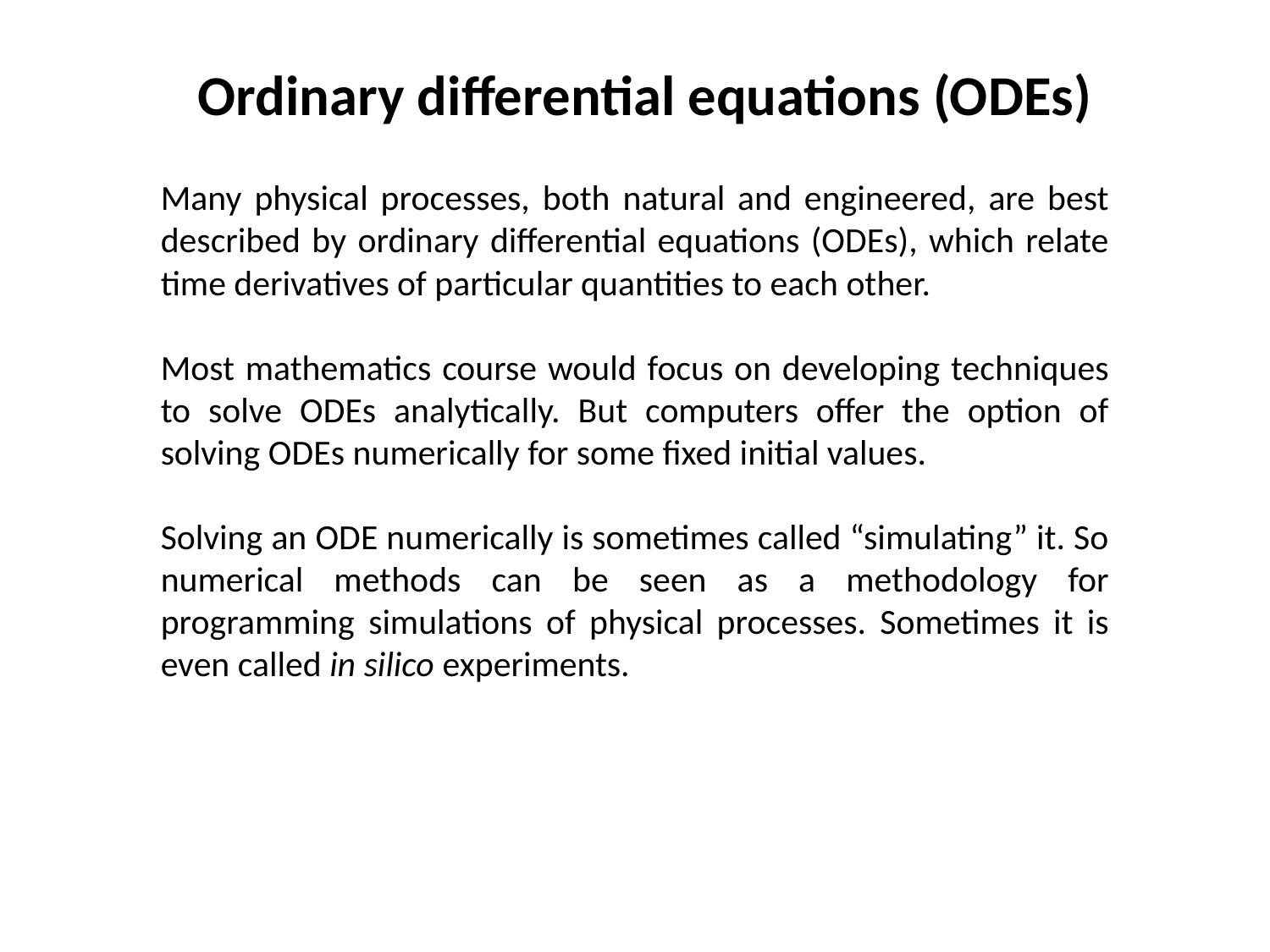

Ordinary differential equations (ODEs)
Many physical processes, both natural and engineered, are best described by ordinary differential equations (ODEs), which relate time derivatives of particular quantities to each other.

Most mathematics course would focus on developing techniques to solve ODEs analytically. But computers offer the option of solving ODEs numerically for some fixed initial values.

Solving an ODE numerically is sometimes called “simulating” it. So numerical methods can be seen as a methodology for programming simulations of physical processes. Sometimes it is even called in silico experiments.